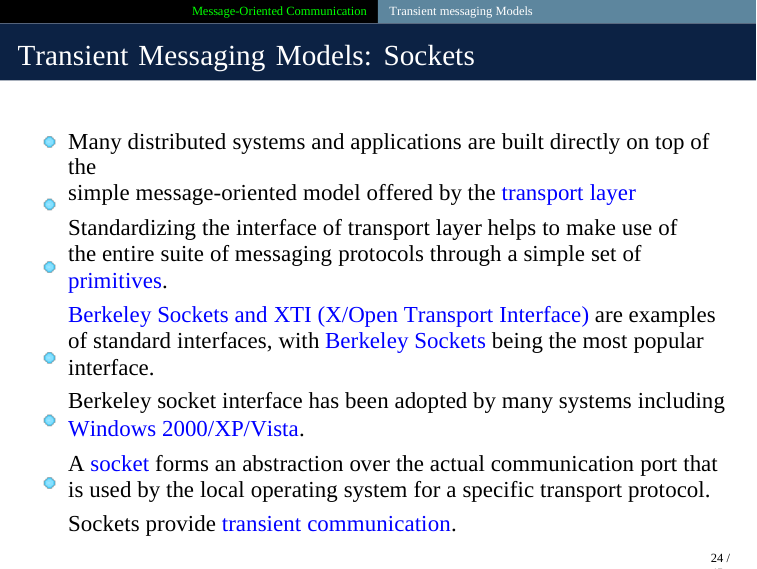

Message-Oriented Communication      Transient messaging Models

Transient Messaging Models: Sockets
Many distributed systems and applications are built directly on top of the
simple message-oriented model offered by the transport layer
Standardizing the interface of transport layer helps to make use of the entire suite of messaging protocols through a simple set of primitives.
Berkeley Sockets and XTI (X/Open Transport Interface) are examples of standard interfaces, with Berkeley Sockets being the most popular interface.
Berkeley socket interface has been adopted by many systems including
Windows 2000/XP/Vista.
A socket forms an abstraction over the actual communication port that is used by the local operating system for a specific transport protocol.
Sockets provide transient communication.
24 / 45